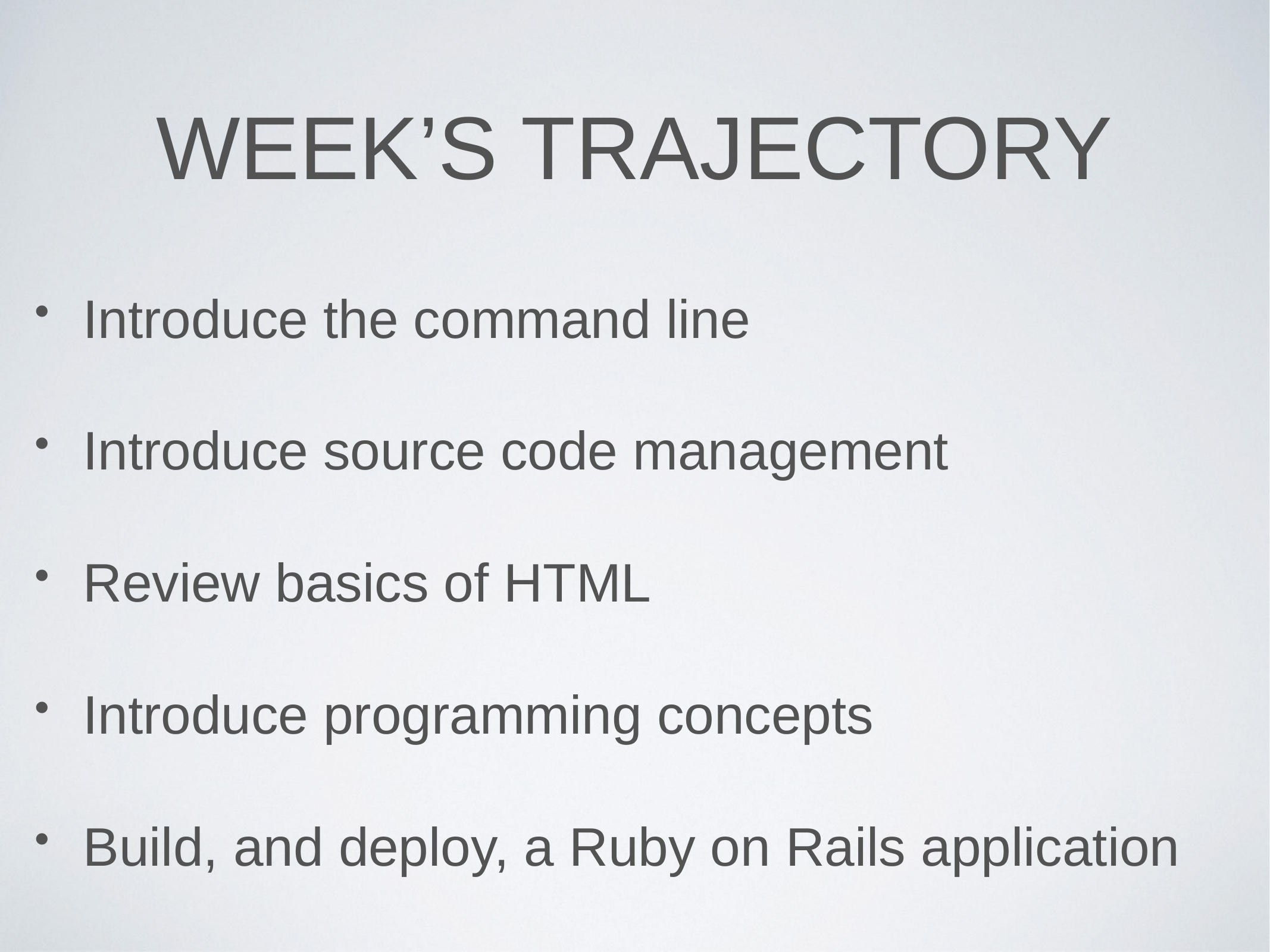

# Week’s Trajectory
Introduce the command line
Introduce source code management
Review basics of HTML
Introduce programming concepts
Build, and deploy, a Ruby on Rails application